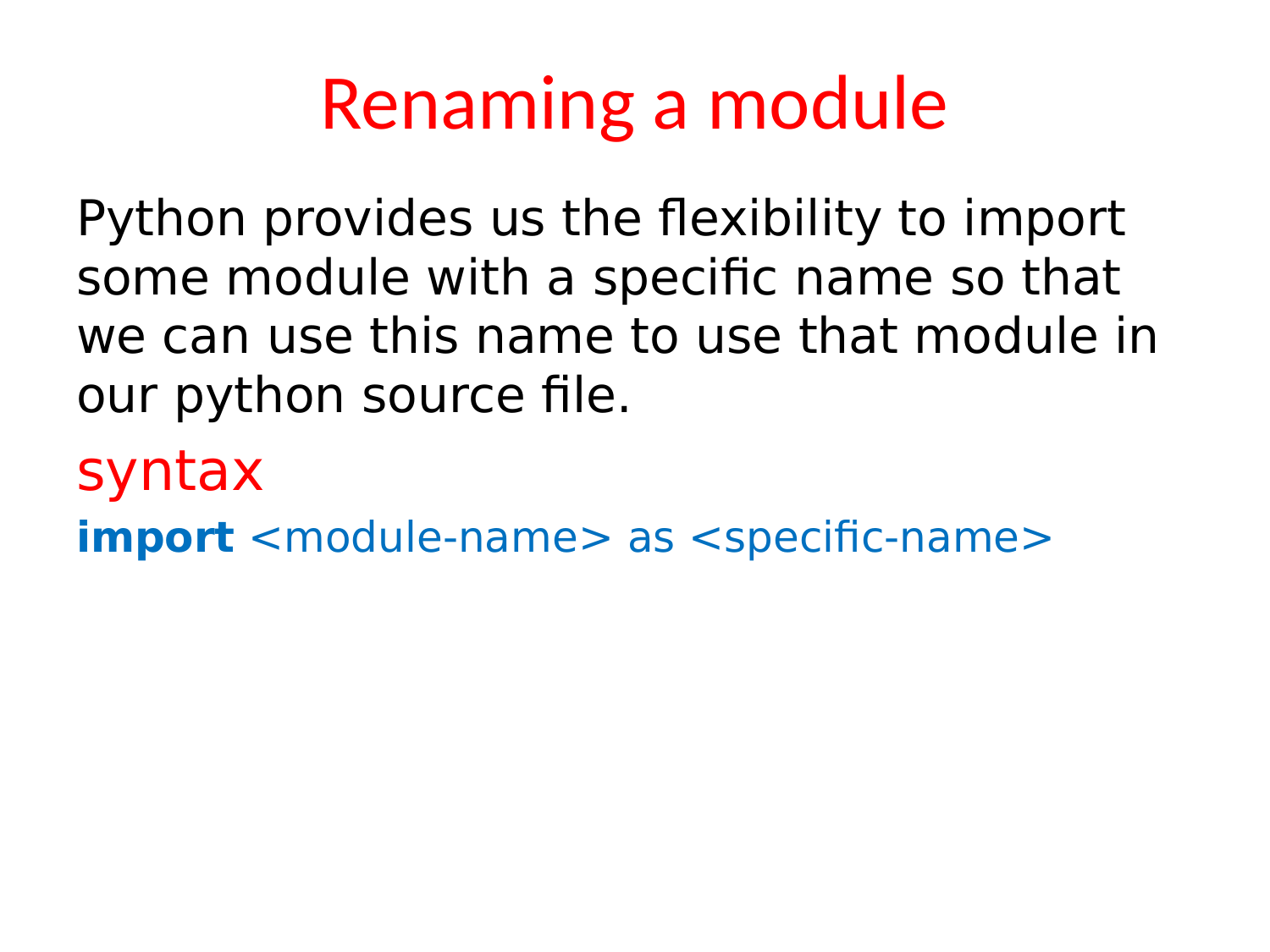

# Renaming a module
Python provides us the flexibility to import some module with a specific name so that we can use this name to use that module in our python source file.
syntax
import <module-name> as <specific-name>